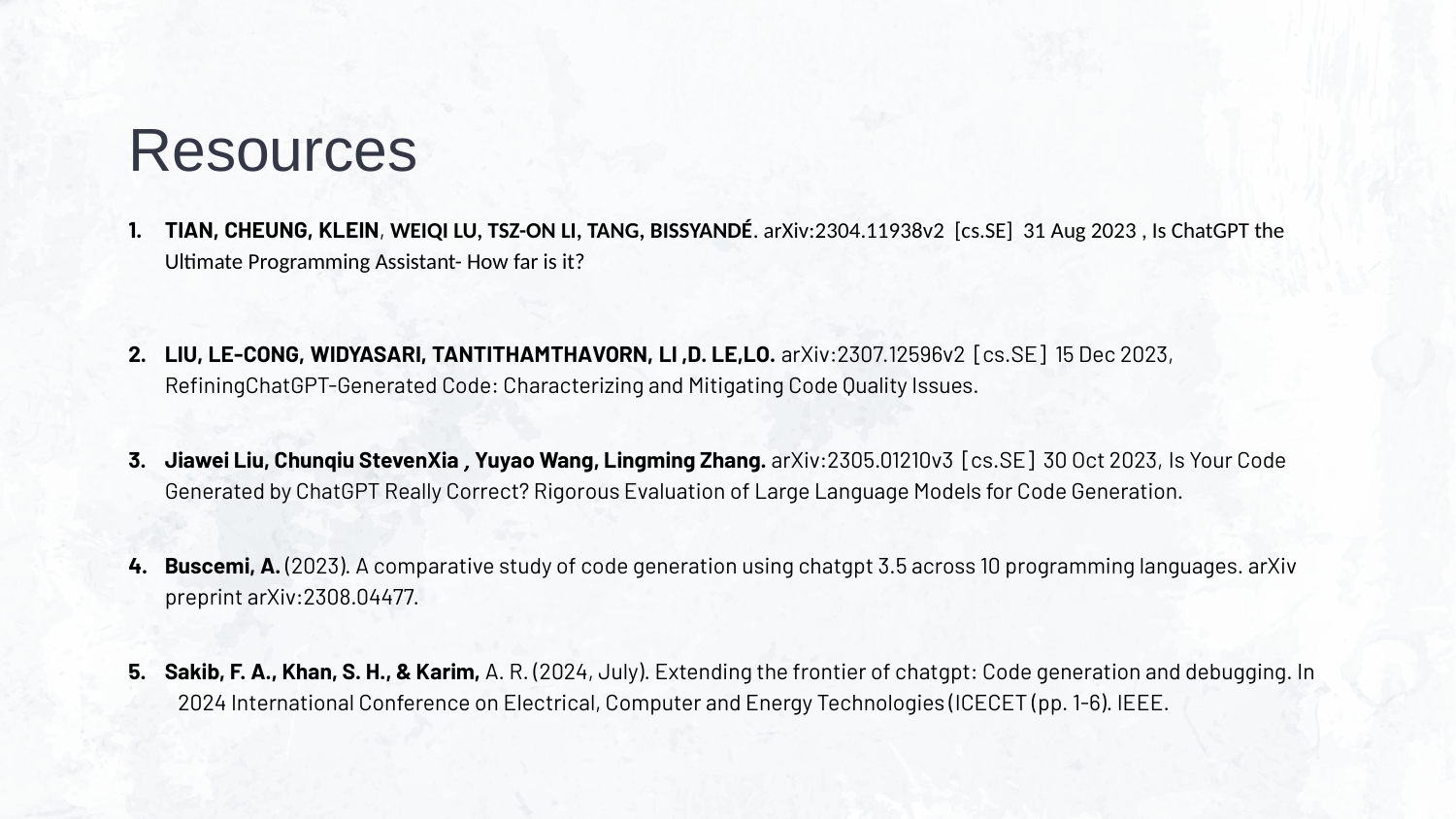

# Resources
TIAN, CHEUNG, KLEIN, WEIQI LU, TSZ-ON LI, TANG, BISSYANDÉ. arXiv:2304.11938v2  [cs.SE]  31 Aug 2023 , Is ChatGPT the Ultimate Programming Assistant- How far is it?

LIU, LE-CONG, WIDYASARI, TANTITHAMTHAVORN, LI ,D. LE,LO. arXiv:2307.12596v2  [cs.SE]  15 Dec 2023,  RefiningChatGPT-Generated Code: Characterizing and Mitigating Code Quality Issues.

Jiawei Liu, Chunqiu StevenXia , Yuyao Wang, Lingming Zhang. arXiv:2305.01210v3  [cs.SE]  30 Oct 2023, Is Your Code Generated by ChatGPT Really Correct? Rigorous Evaluation of Large Language Models for Code Generation.

Buscemi, A. (2023). A comparative study of code generation using chatgpt 3.5 across 10 programming languages. arXiv preprint arXiv:2308.04477.

Sakib, F. A., Khan, S. H., & Karim, A. R. (2024, July). Extending the frontier of chatgpt: Code generation and debugging. In      2024 International Conference on Electrical, Computer and Energy Technologies (ICECET (pp. 1-6). IEEE.